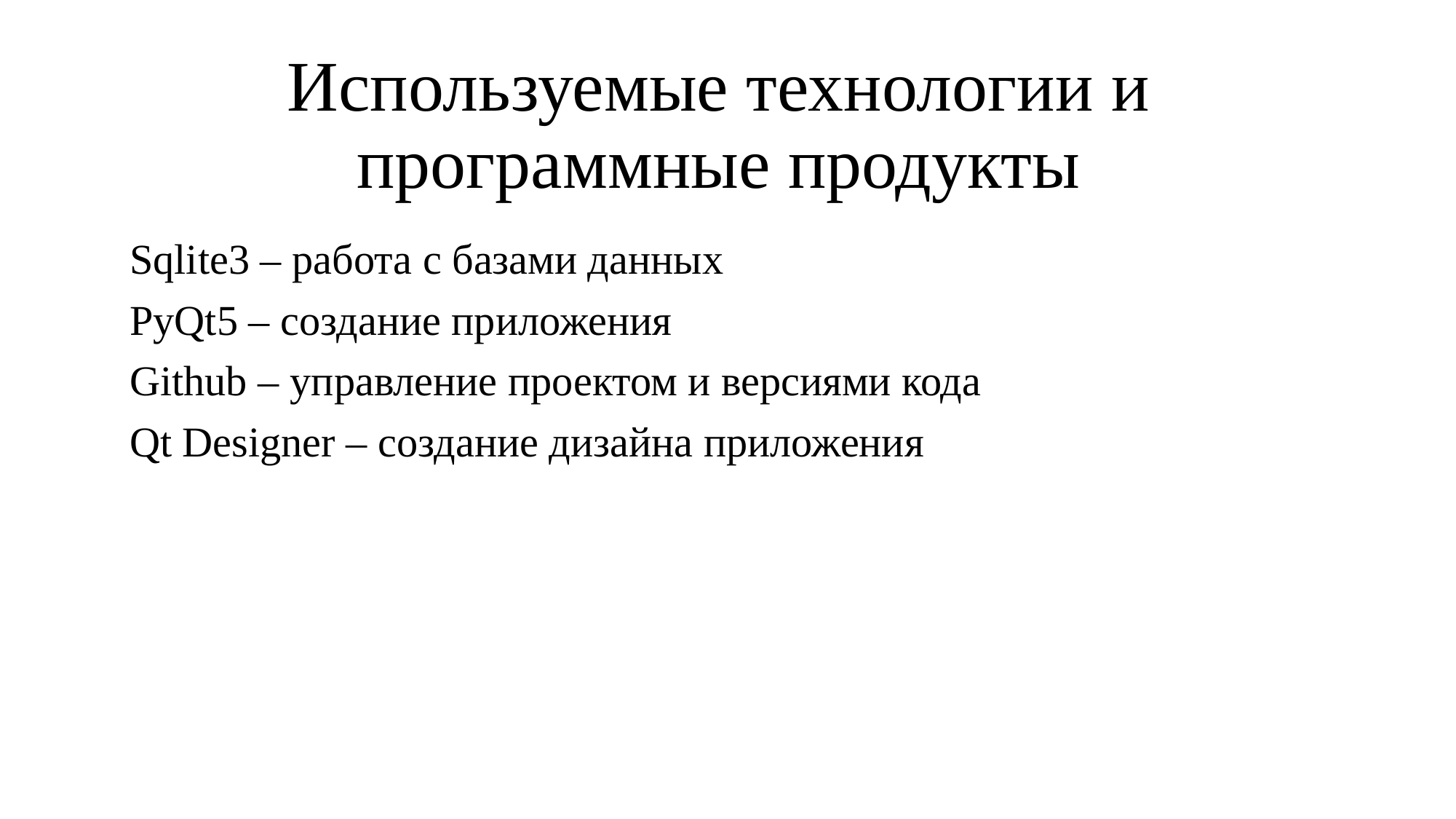

Используемые технологии и
программные продукты
Sqlite3 – работа с базами данных
PyQt5 – создание приложения
Github – управление проектом и версиями кода
Qt Designer – создание дизайна приложения